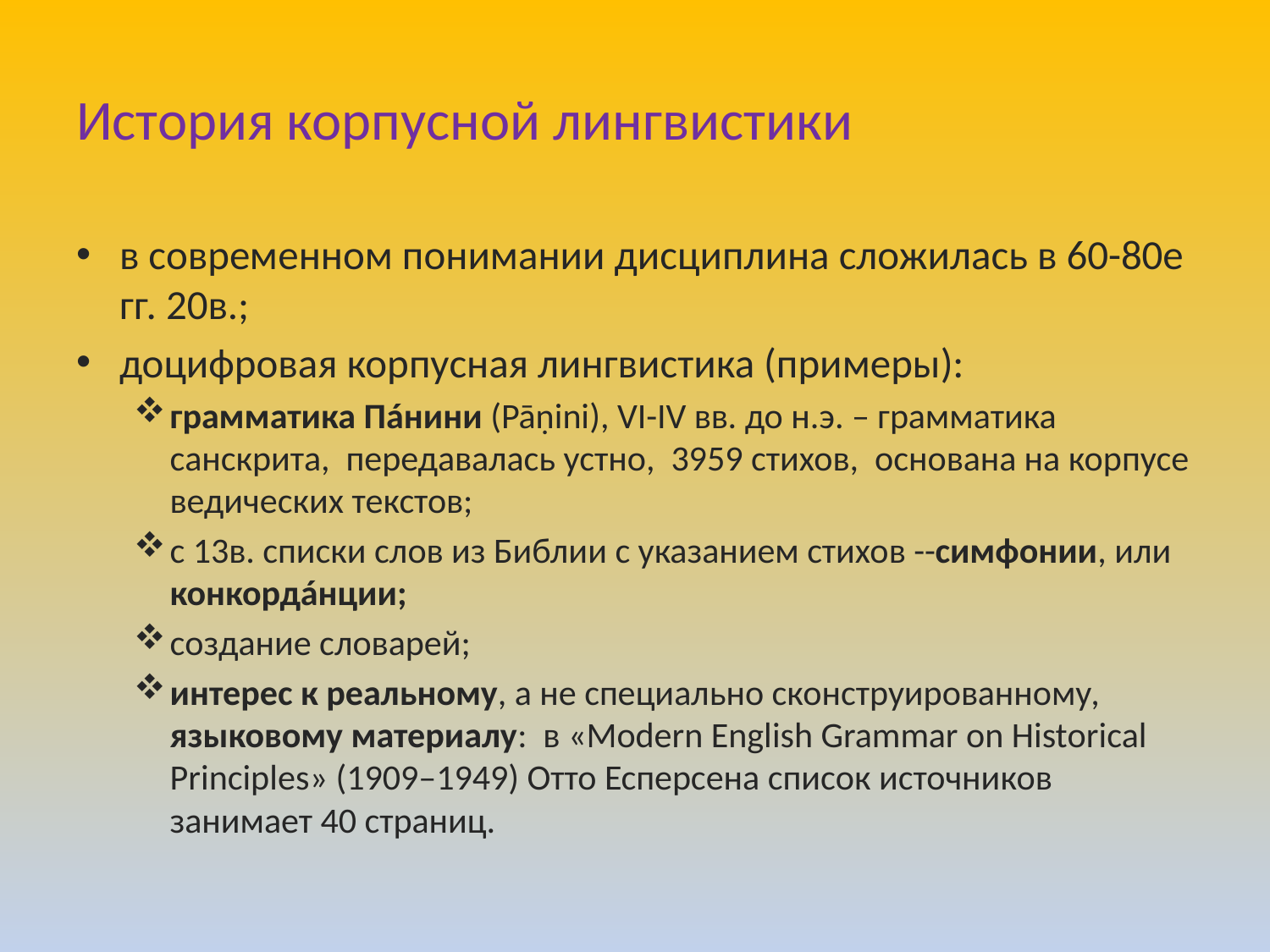

# История корпусной лингвистики
в современном понимании дисциплина сложилась в 60-80е гг. 20в.;
доцифровая корпусная лингвистика (примеры):
грамматика Пáнини (Pāṇini), VI-IV вв. до н.э. – грамматика санскрита,  передавалась устно,  3959 стихов,  основана на корпусе ведических текстов;
с 13в. списки слов из Библии с указанием стихов --симфонии, или конкордáнции;
создание словарей;
интерес к реальному, а не специально сконструированному, языковому материалу:  в «Modern English Grammar on Historical Principles» (1909–1949) Отто Есперсена список источников занимает 40 страниц.